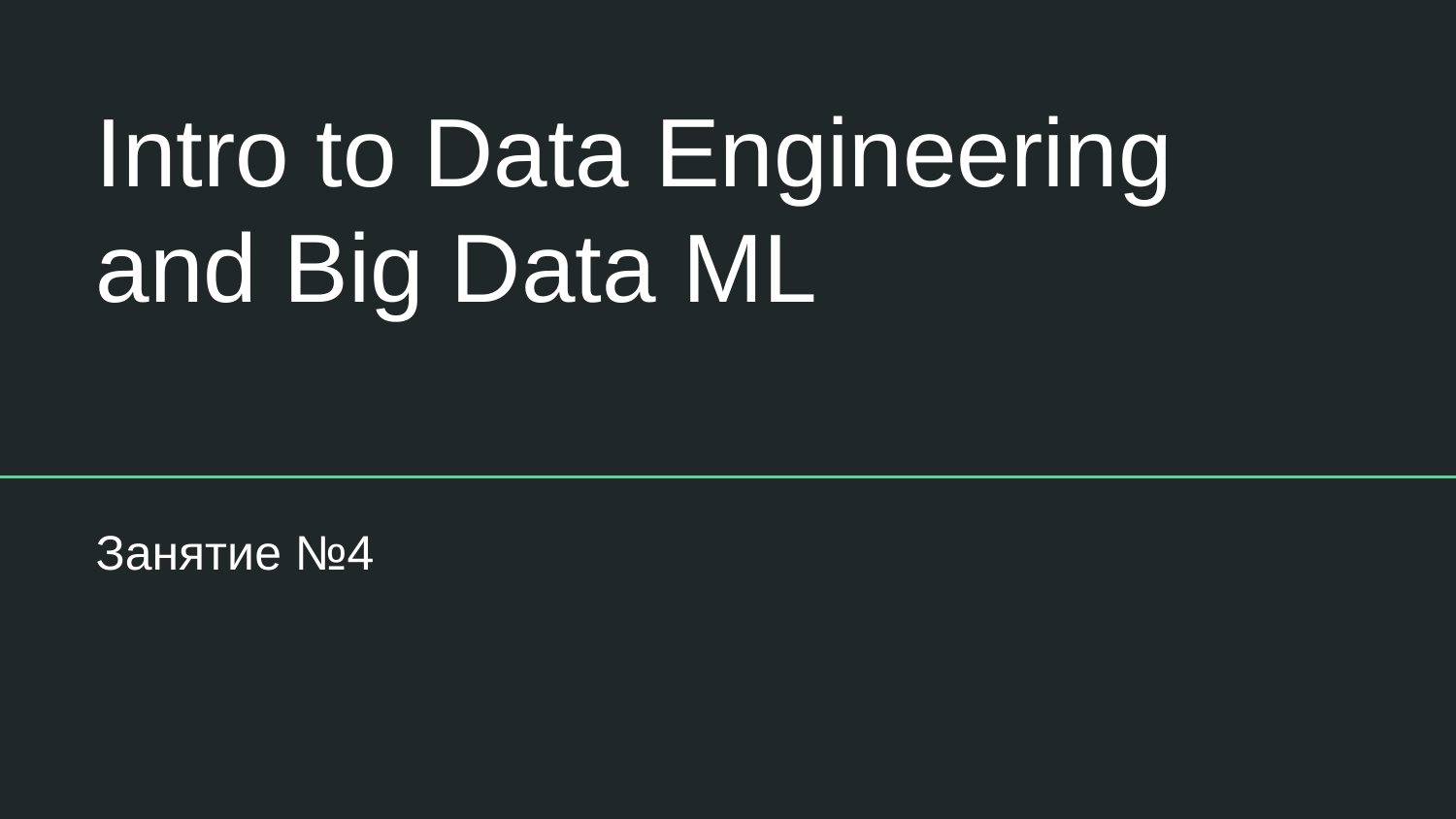

# Intro to Data Engineering and Big Data ML

Занятие №4